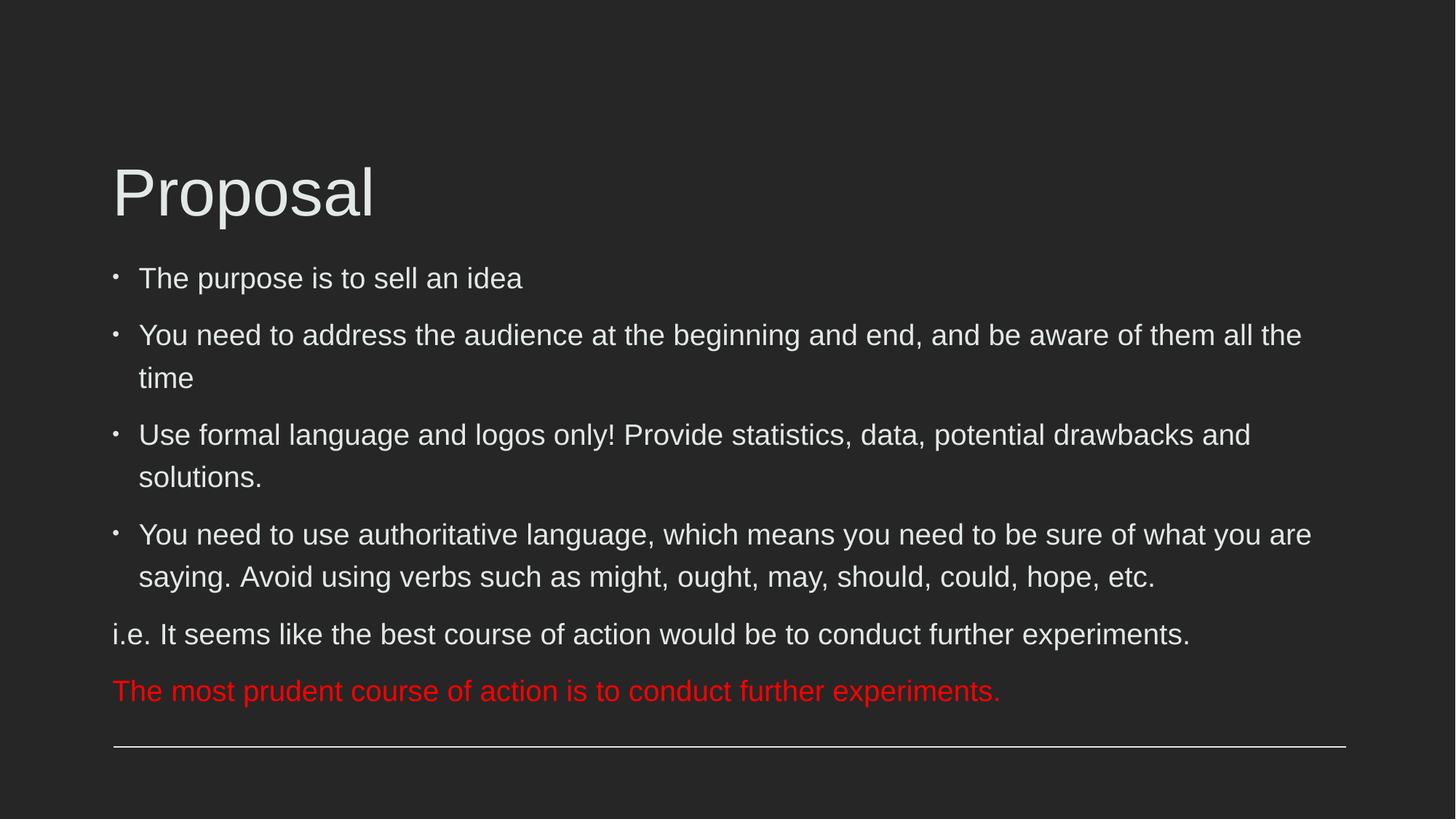

# Proposal
The purpose is to sell an idea
You need to address the audience at the beginning and end, and be aware of them all the time
Use formal language and logos only! Provide statistics, data, potential drawbacks and solutions.
You need to use authoritative language, which means you need to be sure of what you are saying. Avoid using verbs such as might, ought, may, should, could, hope, etc.
i.e. It seems like the best course of action would be to conduct further experiments.
The most prudent course of action is to conduct further experiments.